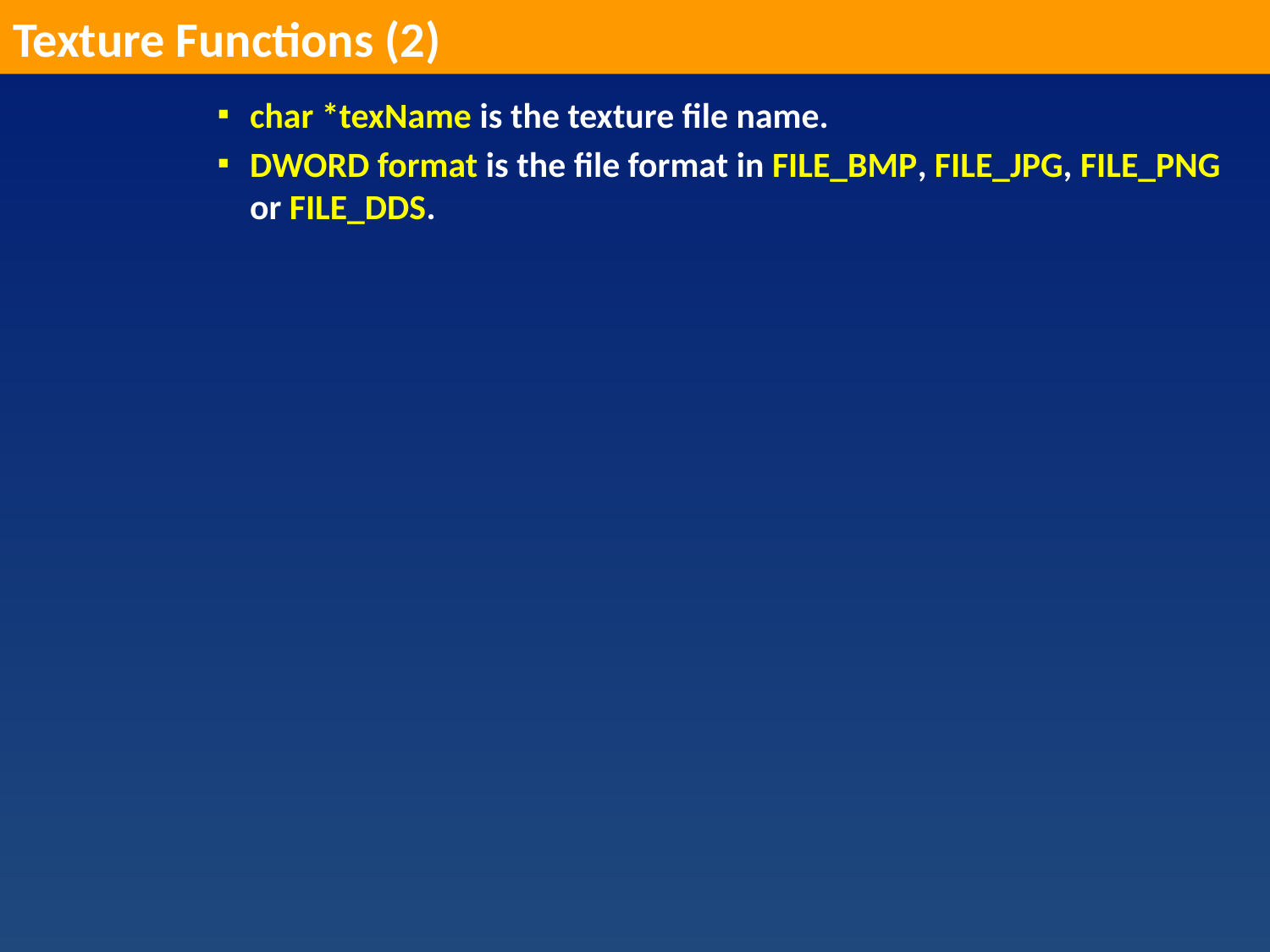

Texture Functions (2)
char *texName is the texture file name.
DWORD format is the file format in FILE_BMP, FILE_JPG, FILE_PNG or FILE_DDS.